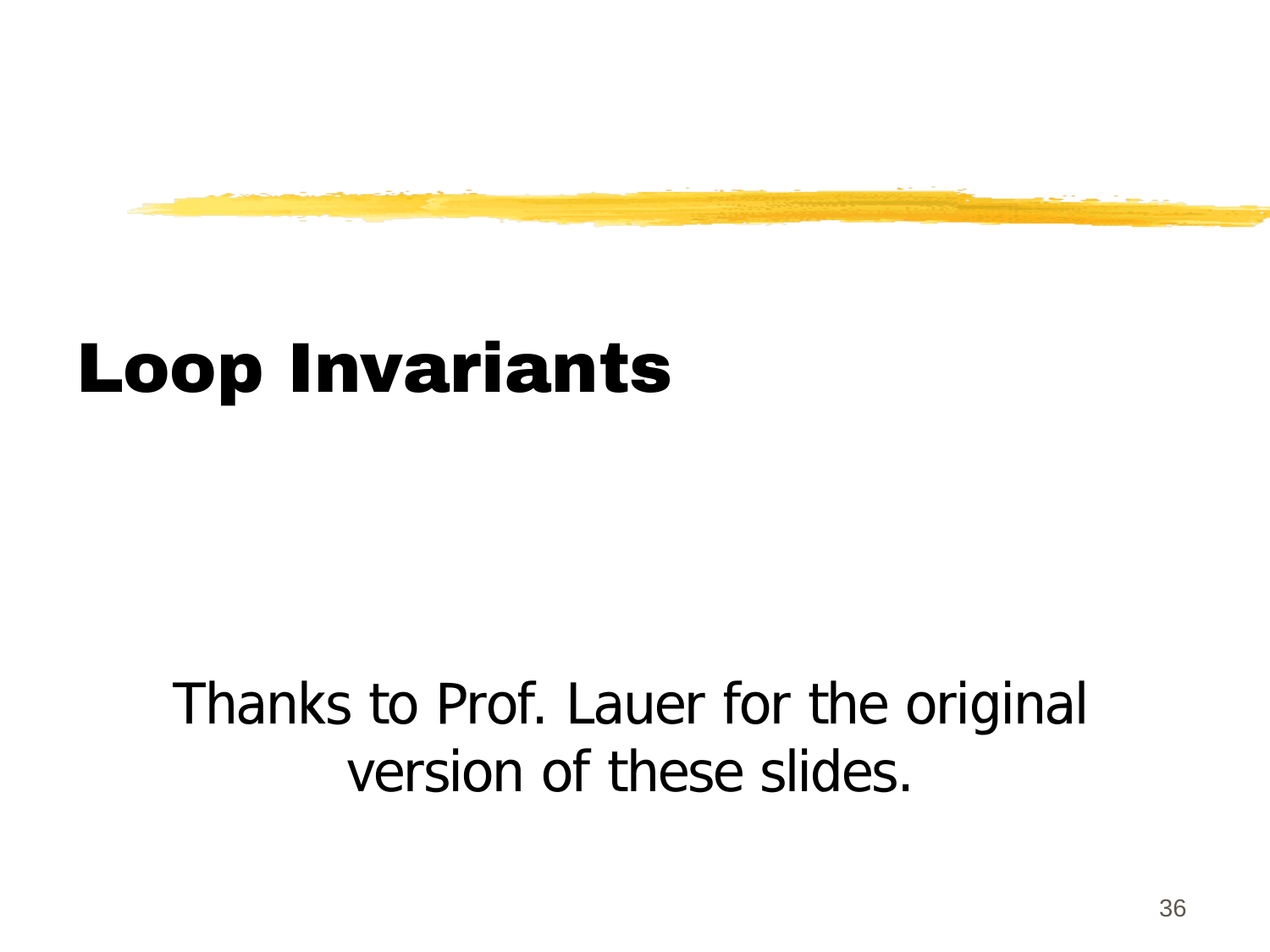

# Loop Invariants

Thanks to Prof. Lauer for the original version of these slides.

36